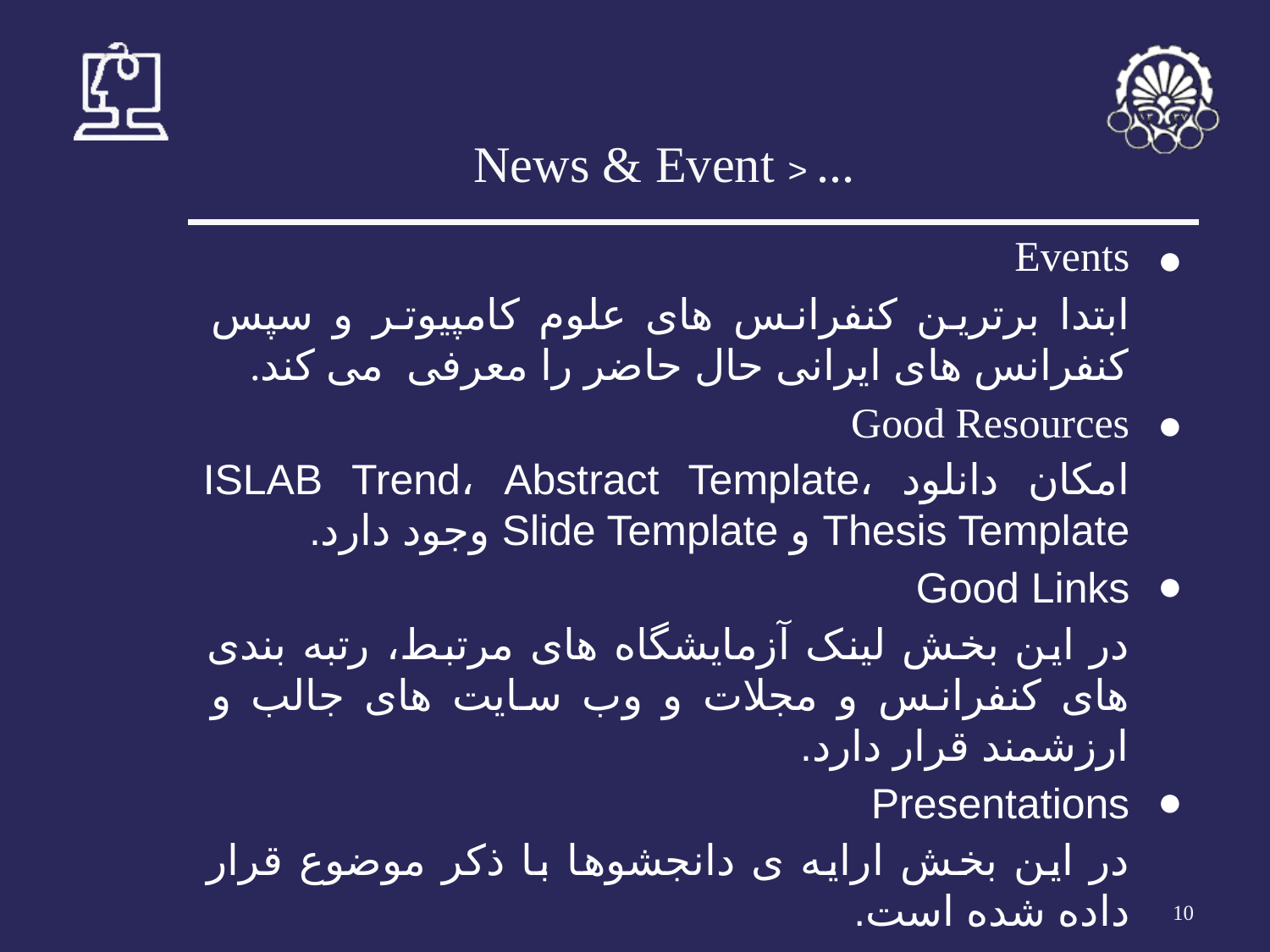

# News & Event > ...
Events
ابتدا برترین کنفرانس های علوم کامپیوتر و سپس کنفرانس های ایرانی حال حاضر را معرفی  می کند.
Good Resources
	امکان دانلود ISLAB Trend، Abstract Template، Thesis Template و Slide Template وجود دارد.
Good Links
	در این بخش لینک آزمایشگاه های مرتبط، رتبه بندی های کنفرانس و مجلات و وب سایت های جالب و ارزشمند قرار دارد.
Presentations
	در این بخش ارایه ی دانجشوها با ذکر موضوع قرار داده شده است.
10